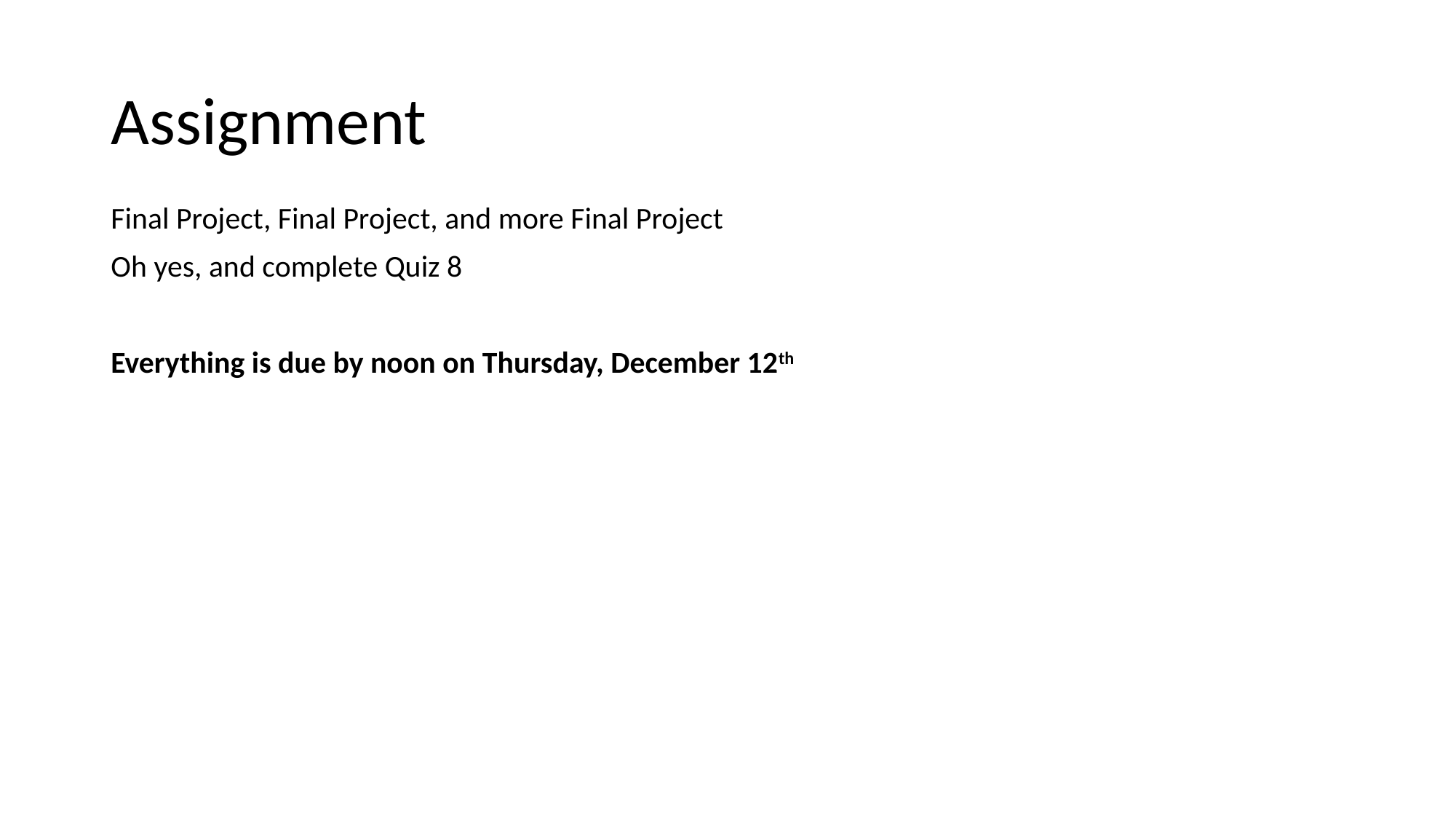

# Assignment
Final Project, Final Project, and more Final Project
Oh yes, and complete Quiz 8

Everything is due by noon on Thursday, December 12th